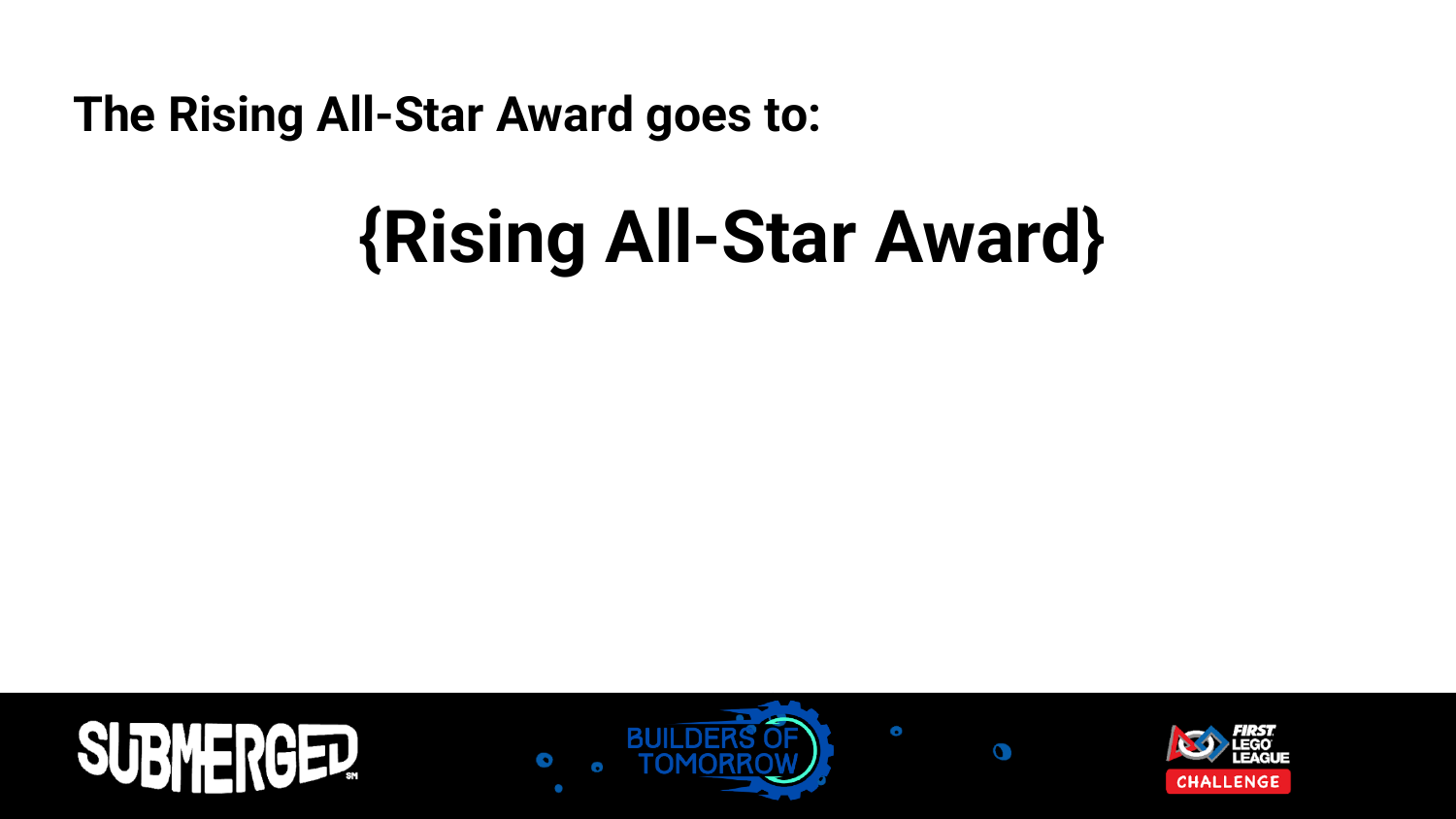

# The Rising All-Star Award goes to:
{Rising All-Star Award}